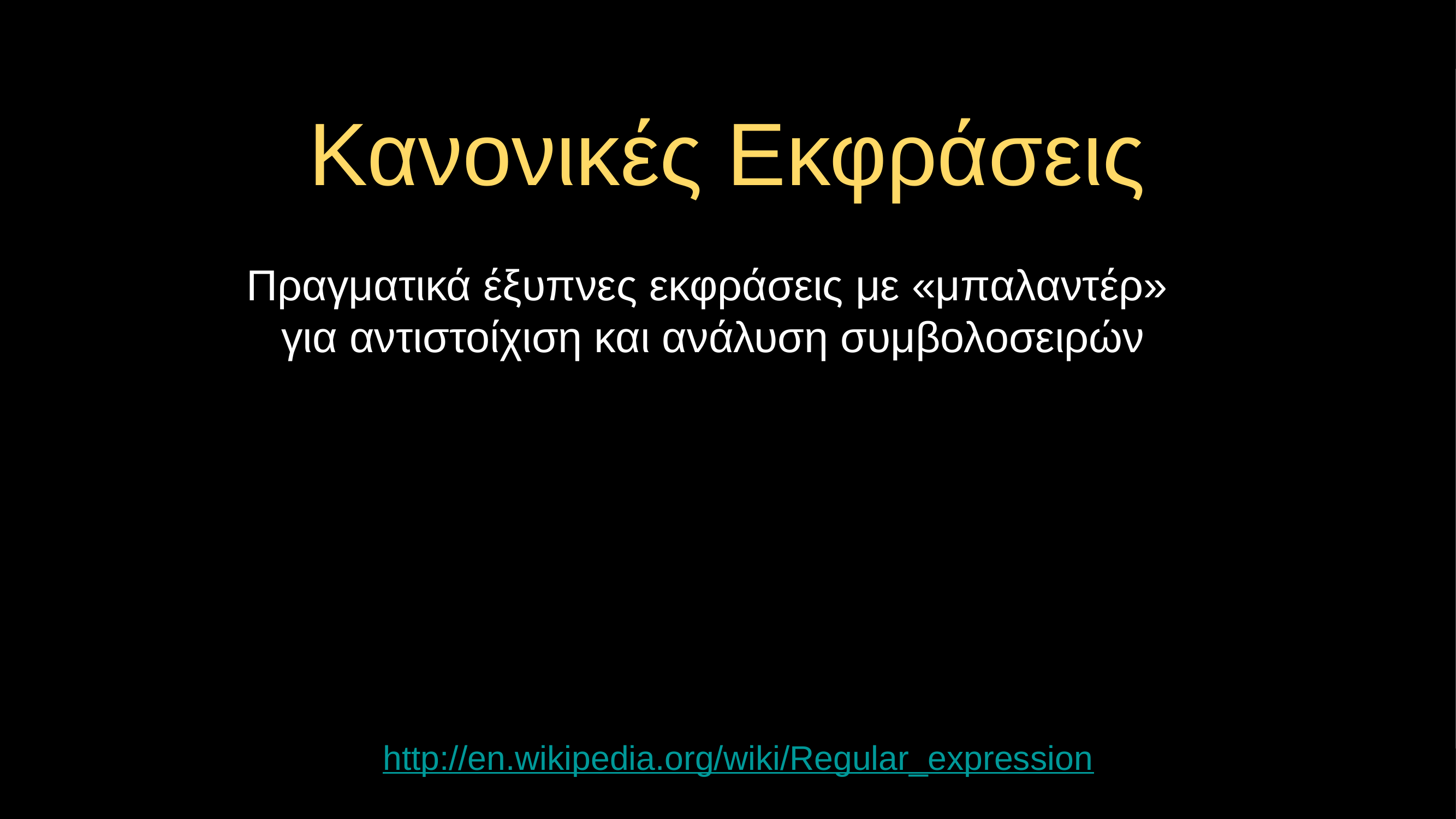

# Κανονικές Εκφράσεις
Πραγματικά έξυπνες εκφράσεις με «μπαλαντέρ»  για αντιστοίχιση και ανάλυση συμβολοσειρών
http://en.wikipedia.org/wiki/Regular_expression